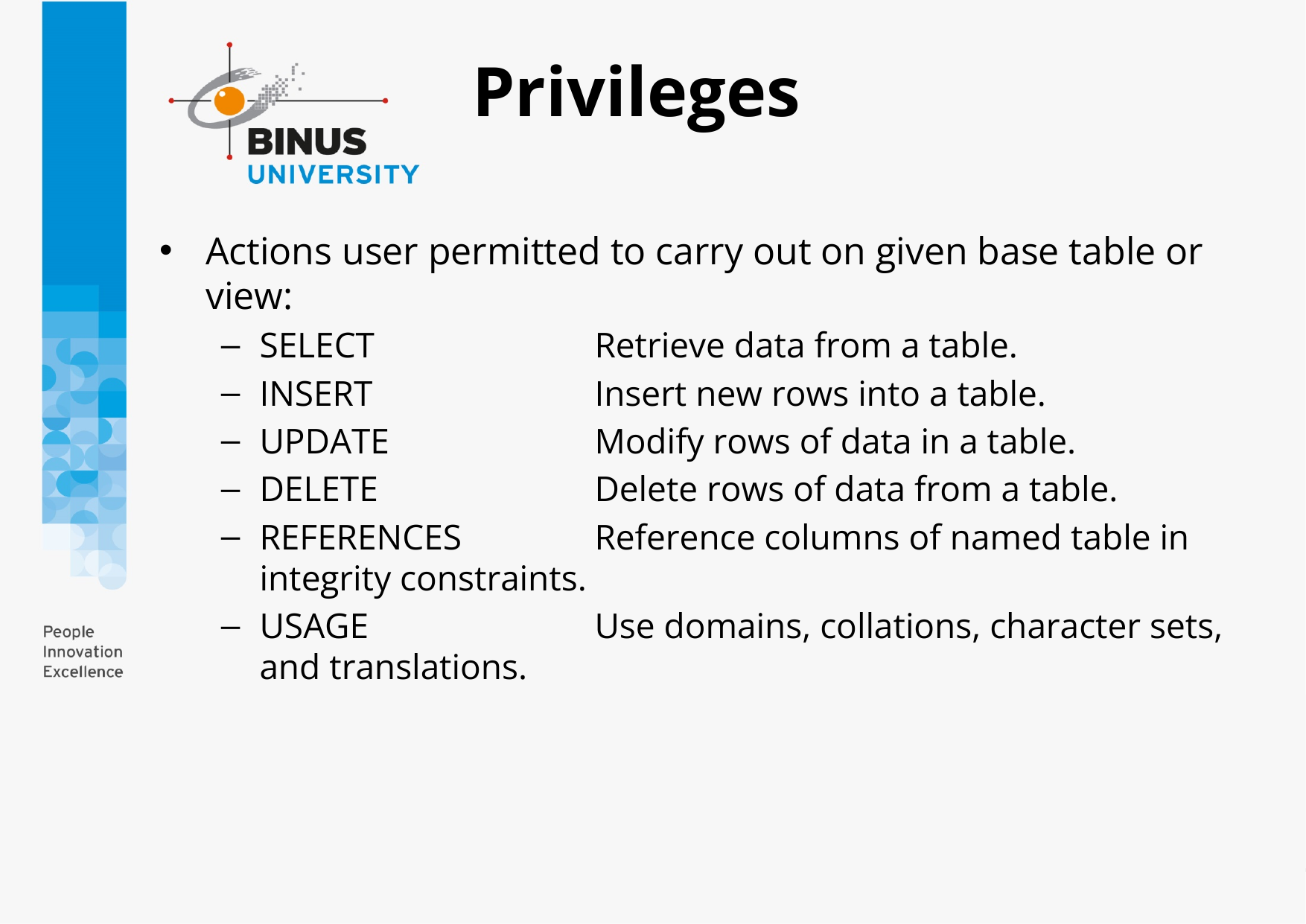

Privileges
Actions user permitted to carry out on given base table or view:
SELECT		Retrieve data from a table.
INSERT		Insert new rows into a table.
UPDATE		Modify rows of data in a table.
DELETE		Delete rows of data from a table.
REFERENCES		Reference columns of named table in integrity constraints.
USAGE			Use domains, collations, character sets, and translations.